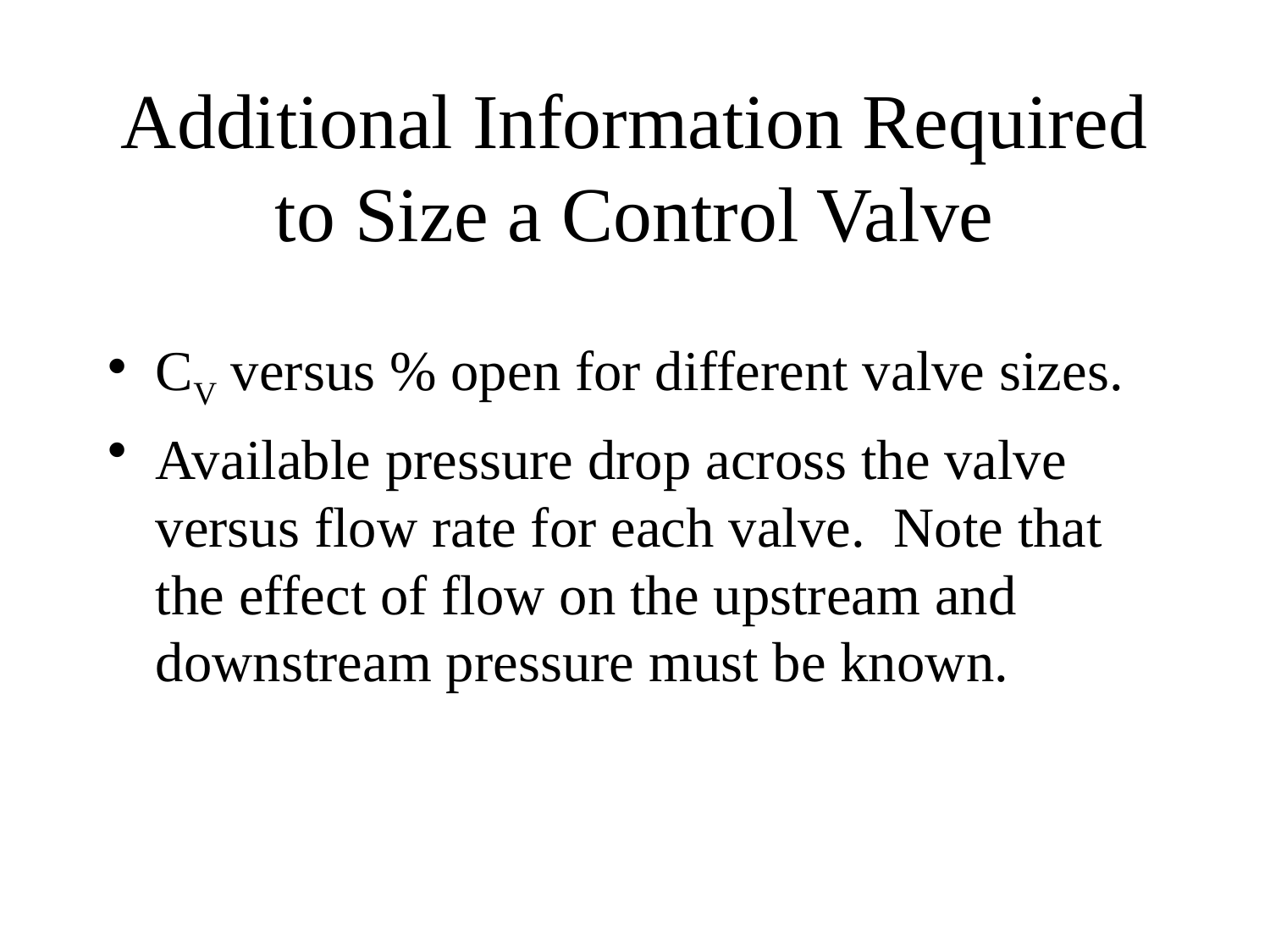

# Additional Information Required to Size a Control Valve
CV versus % open for different valve sizes.
Available pressure drop across the valve versus flow rate for each valve.  Note that the effect of flow on the upstream and downstream pressure must be known.